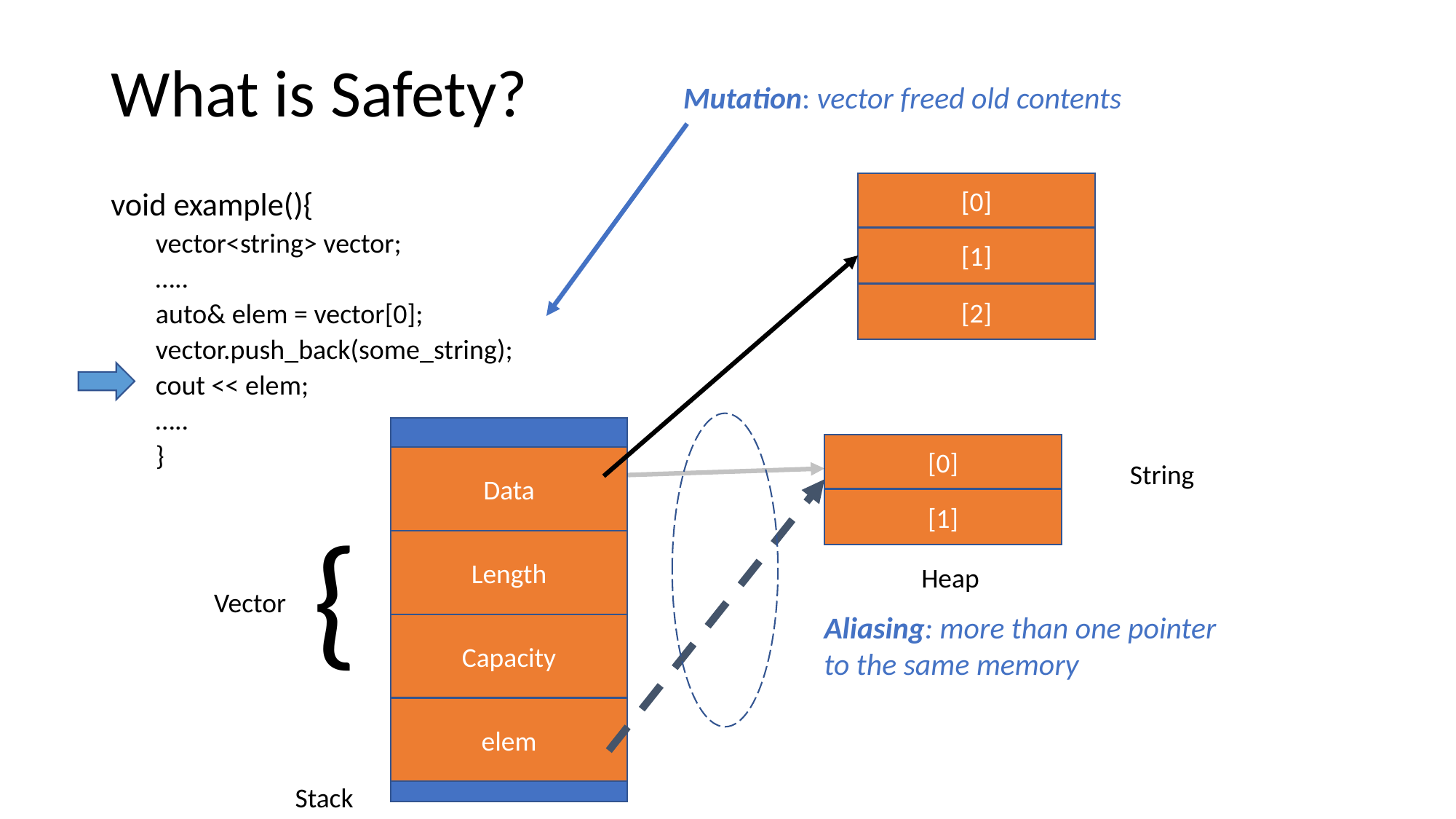

# What is Safety?
Mutation: vector freed old contents
void example(){
vector<string> vector;
…..
auto& elem = vector[0];
vector.push_back(some_string);
cout << elem;
…..
}
[0]
[1]
[2]

[0]
Data
String
[1]
{
Length
Heap
Vector
Aliasing: more than one pointer
to the same memory
Capacity
elem
Stack